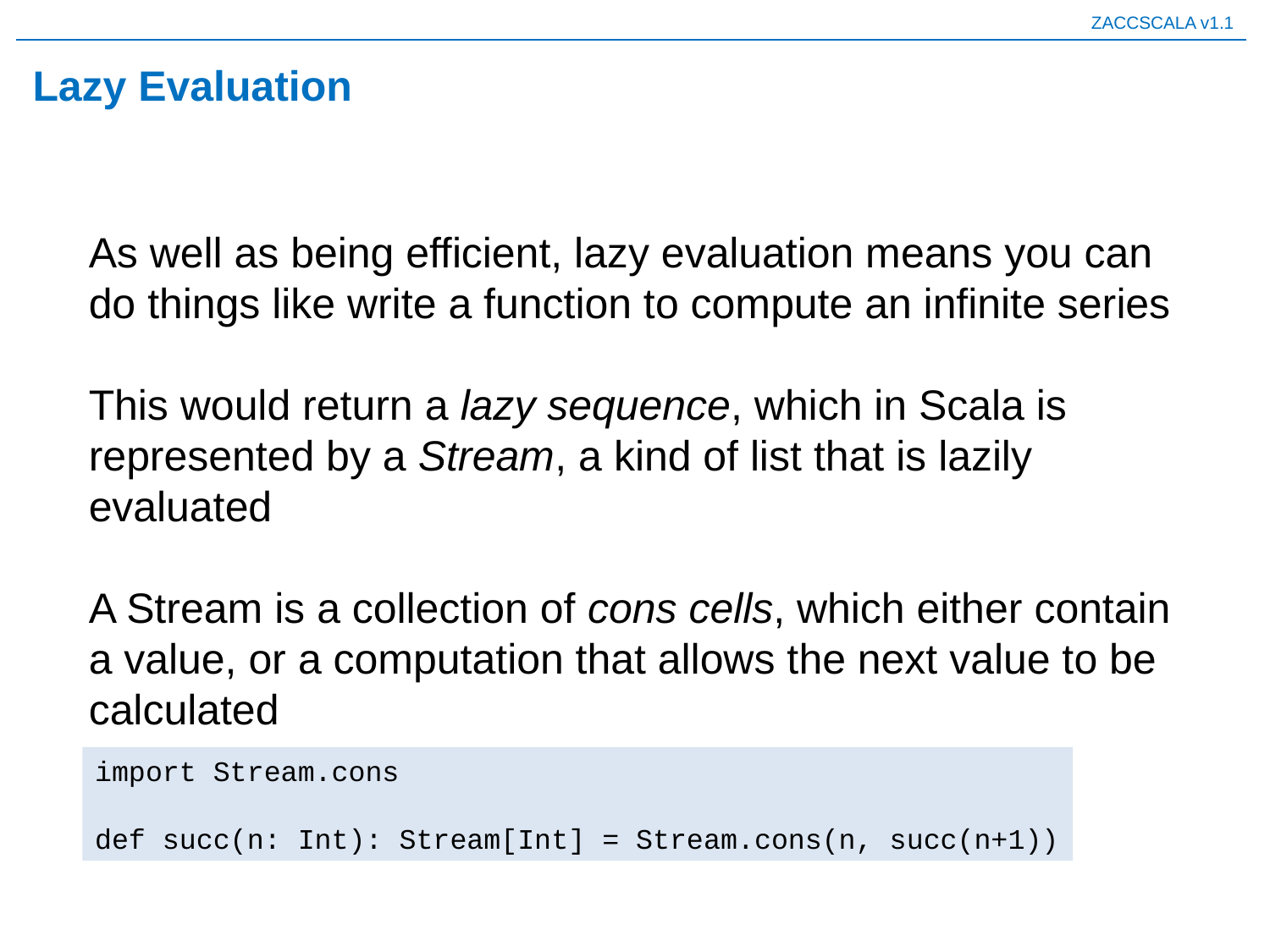

# Lazy Evaluation
As well as being efficient, lazy evaluation means you can do things like write a function to compute an infinite series

This would return a lazy sequence, which in Scala is represented by a Stream, a kind of list that is lazily evaluated

A Stream is a collection of cons cells, which either contain a value, or a computation that allows the next value to be calculated
import Stream.cons

def succ(n: Int): Stream[Int] = Stream.cons(n, succ(n+1))